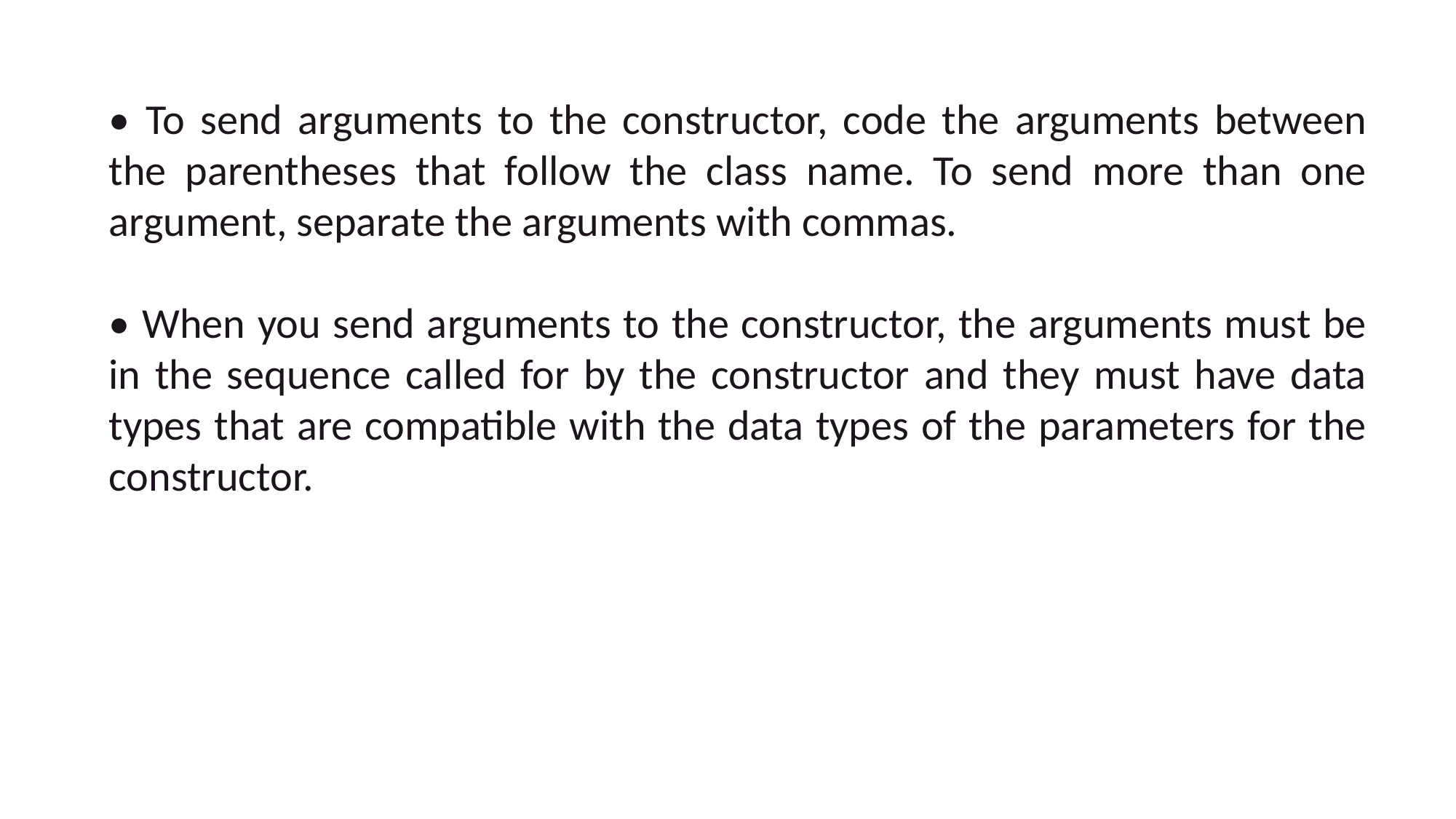

• To send arguments to the constructor, code the arguments between the parentheses that follow the class name. To send more than one argument, separate the arguments with commas.

• When you send arguments to the constructor, the arguments must be in the sequence called for by the constructor and they must have data types that are compatible with the data types of the parameters for the constructor.